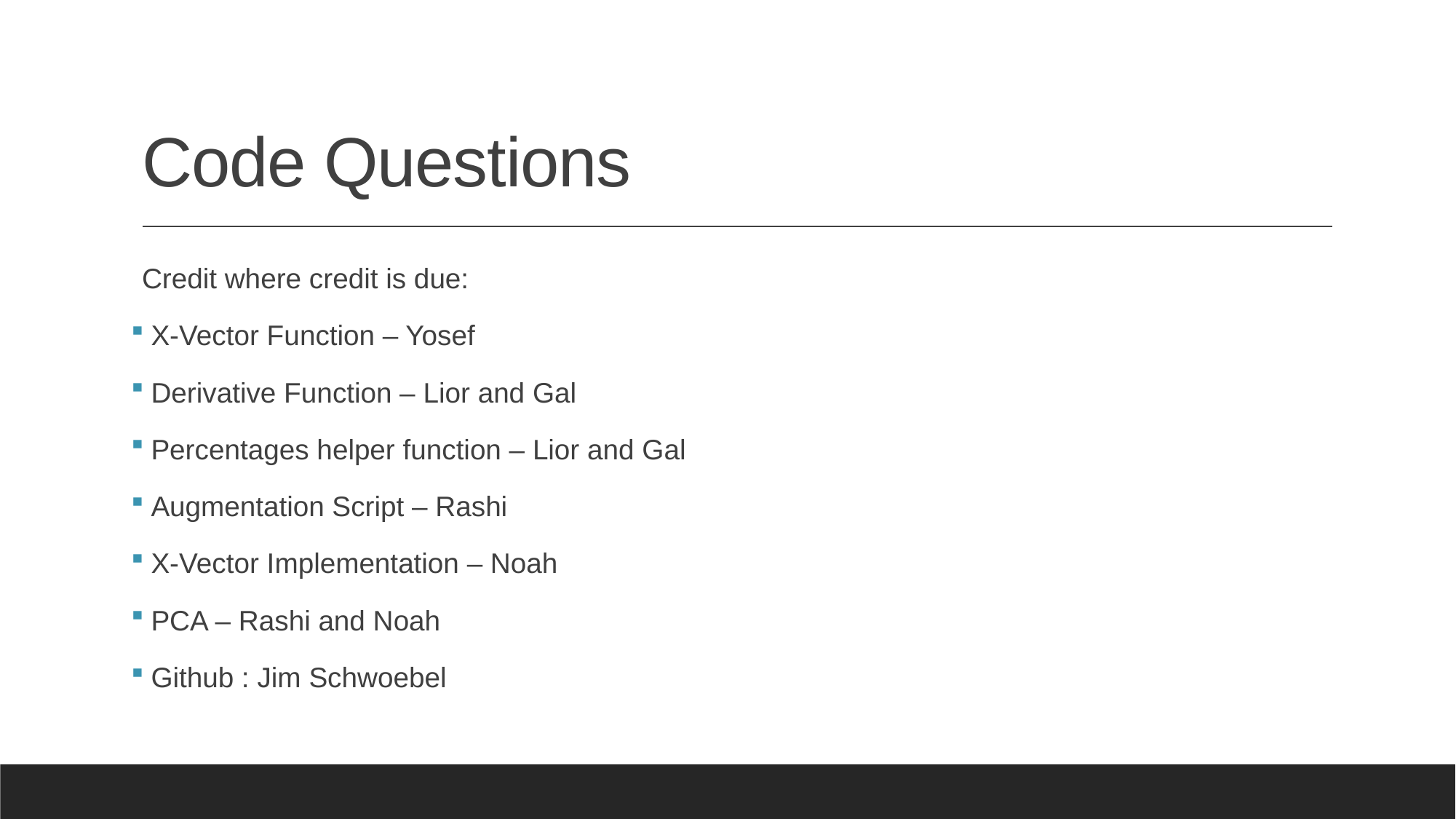

# Code Questions
Credit where credit is due:
 X-Vector Function – Yosef
 Derivative Function – Lior and Gal
 Percentages helper function – Lior and Gal
 Augmentation Script – Rashi
 X-Vector Implementation – Noah
 PCA – Rashi and Noah
 Github : Jim Schwoebel